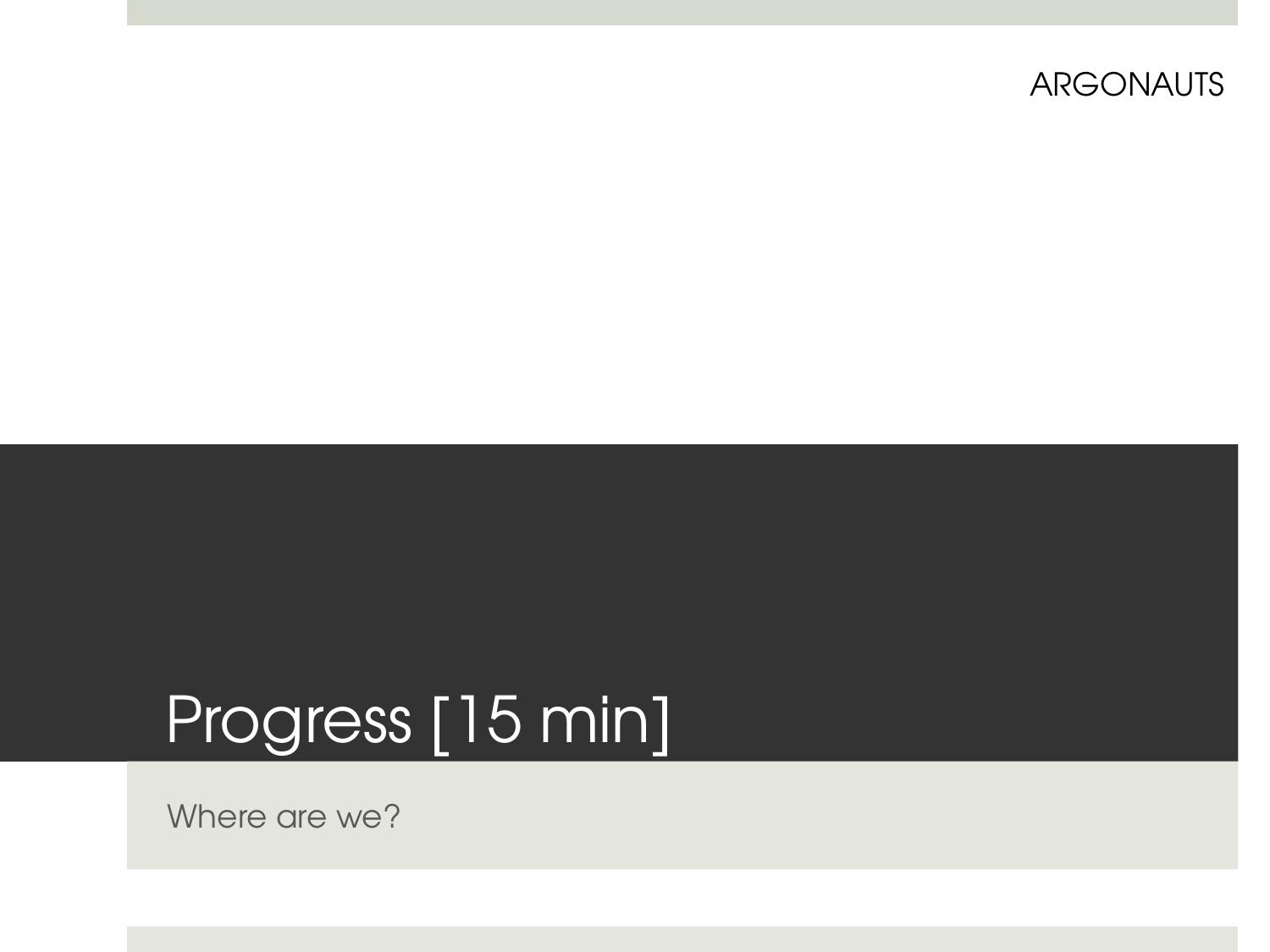

ARGONAUTS
# Progress [15 min]
Where are we?